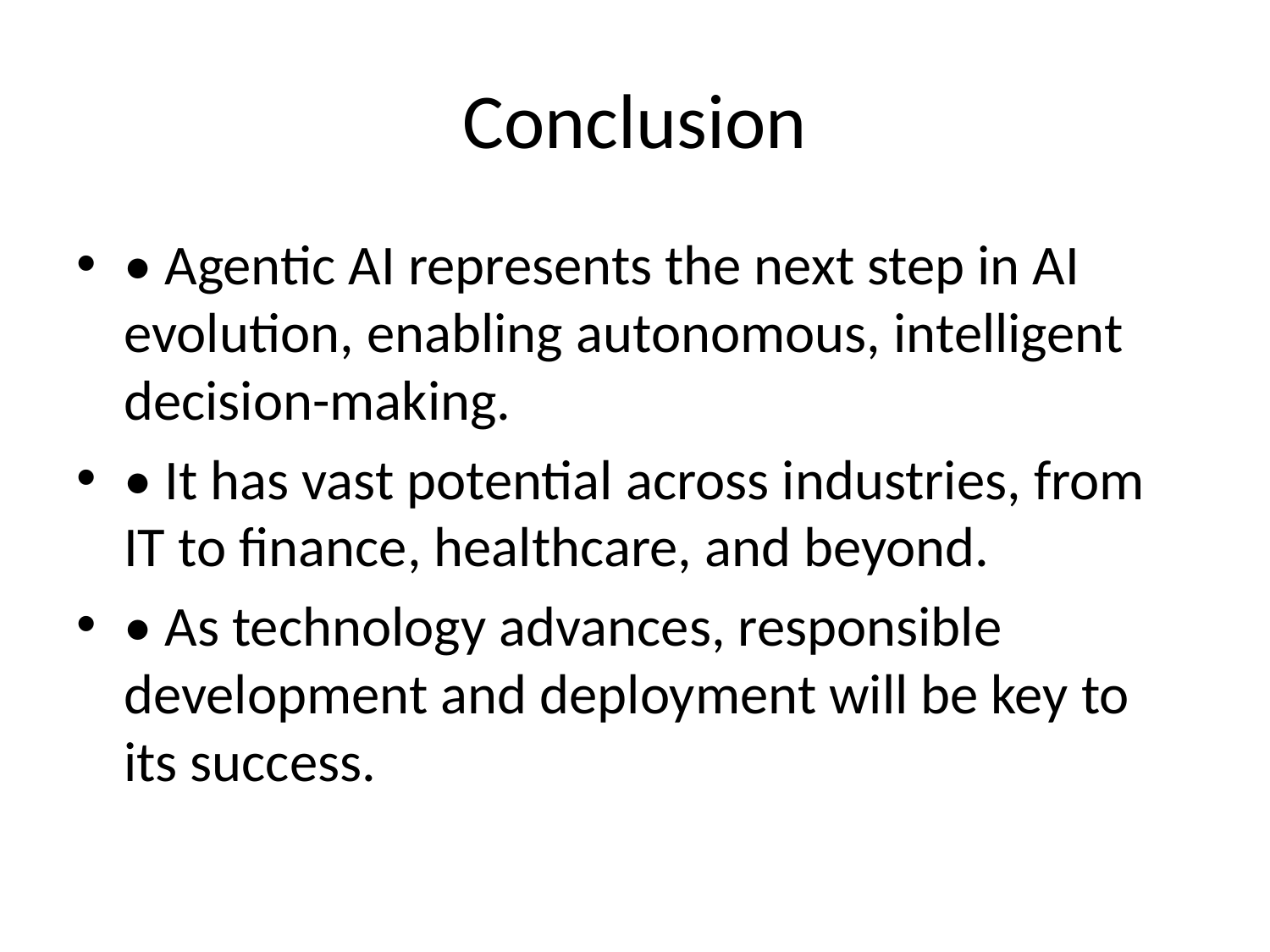

# Conclusion
• Agentic AI represents the next step in AI evolution, enabling autonomous, intelligent decision-making.
• It has vast potential across industries, from IT to finance, healthcare, and beyond.
• As technology advances, responsible development and deployment will be key to its success.